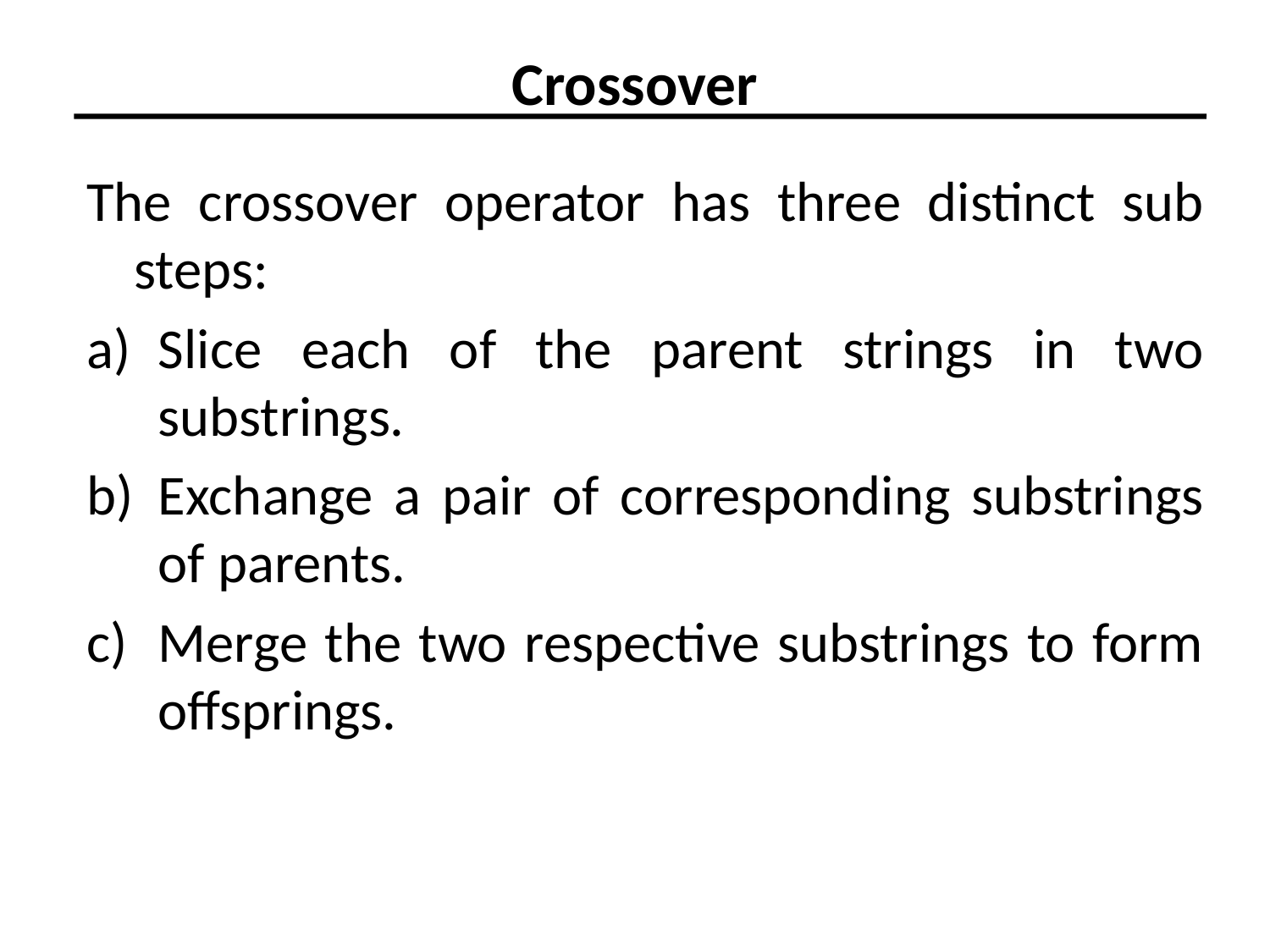

# Crossover

The crossover operator has three distinct sub steps:
Slice each of the parent strings in two substrings.
Exchange a pair of corresponding substrings of parents.
Merge the two respective substrings to form offsprings.